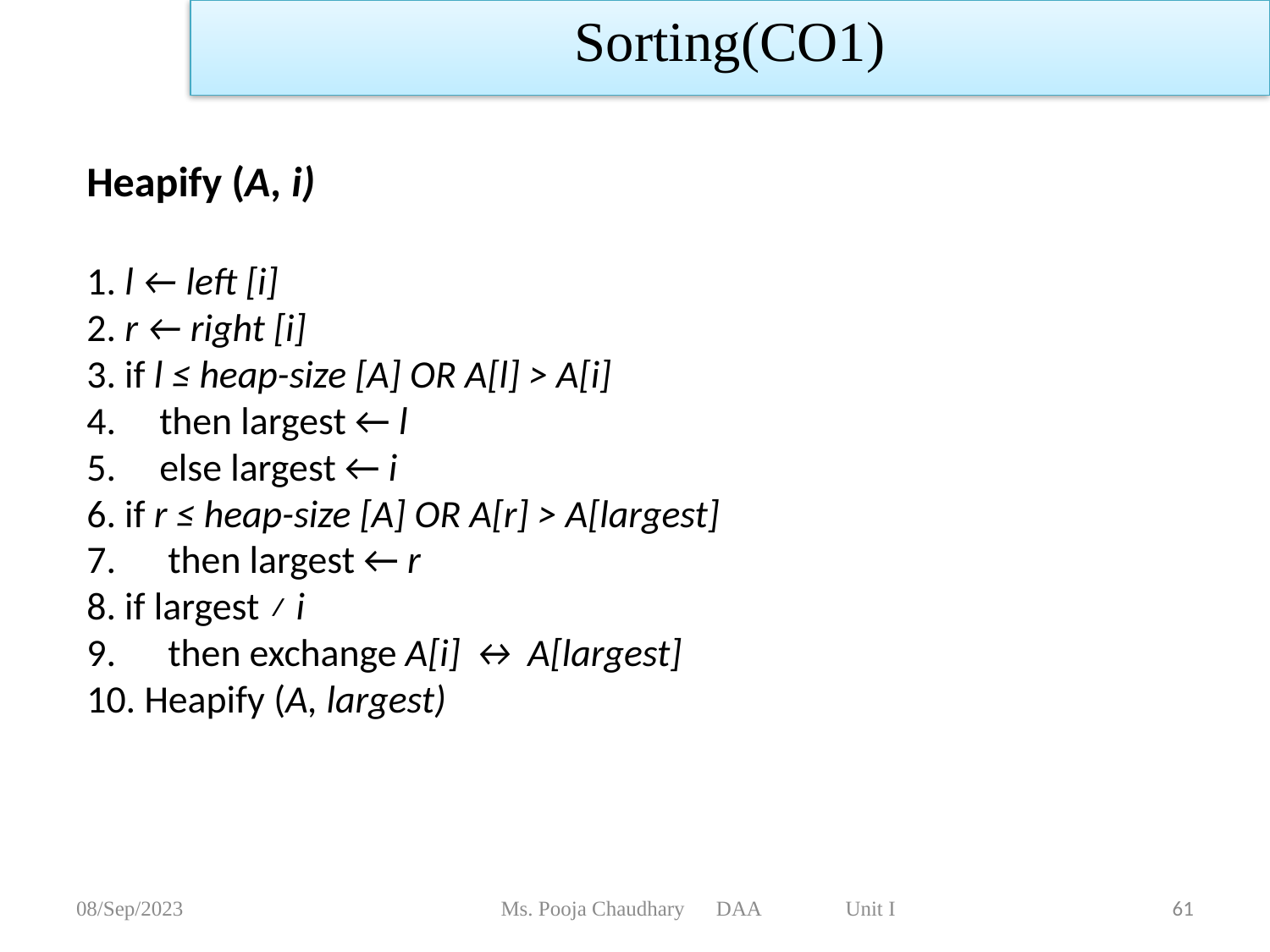

Sorting(CO1)

Heapify (A, i)

1. l ← left [i]
2. r ← right [i]
3. if l ≤ heap-size [A] OR A[l] > A[i]
4.     then largest ← l
5.     else largest ← i
6. if r ≤ heap-size [A] OR A[r] > A[largest]
7.      then largest ← r
8. if largest ≠ i
9.      then exchange A[i] ↔ A[largest]
10. Heapify (A, largest)
08/Sep/2023
Ms. Pooja Chaudhary      DAA                Unit I
61